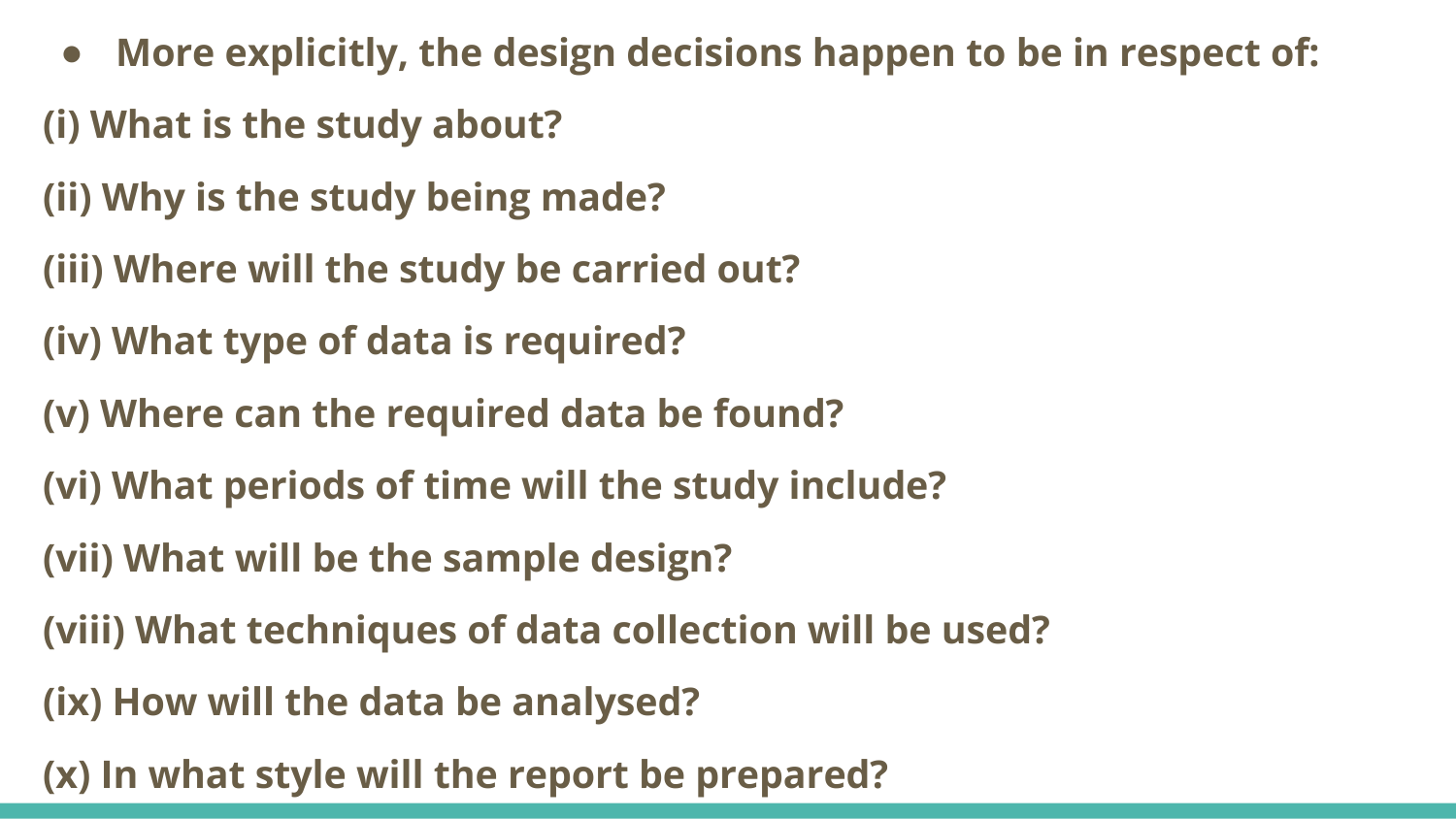

More explicitly, the design decisions happen to be in respect of:
(i) What is the study about?
(ii) Why is the study being made?
(iii) Where will the study be carried out?
(iv) What type of data is required?
(v) Where can the required data be found?
(vi) What periods of time will the study include?
(vii) What will be the sample design?
(viii) What techniques of data collection will be used?
(ix) How will the data be analysed?
(x) In what style will the report be prepared?